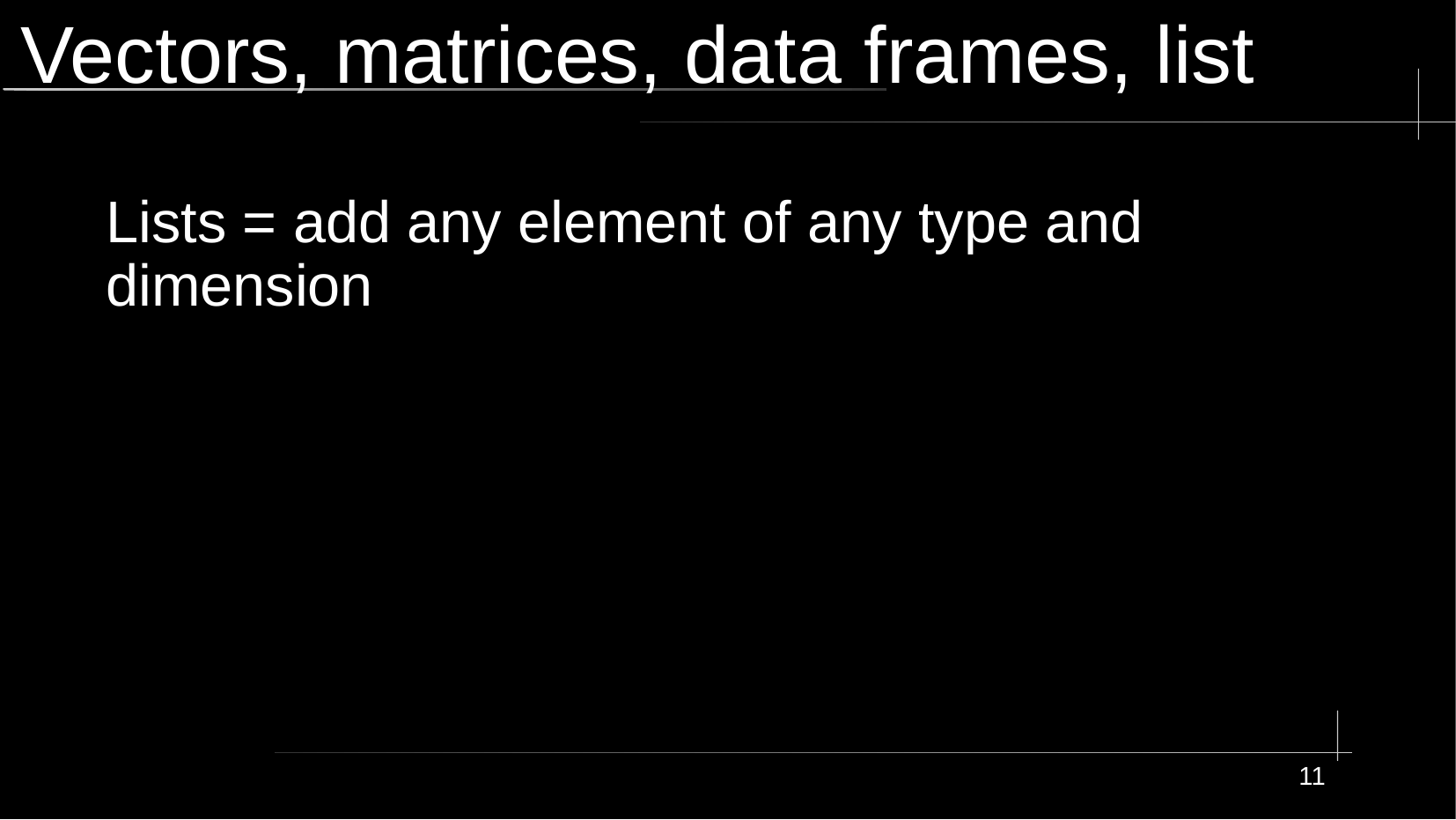

# Vectors, matrices, data frames, list
Lists = add any element of any type and dimension
11